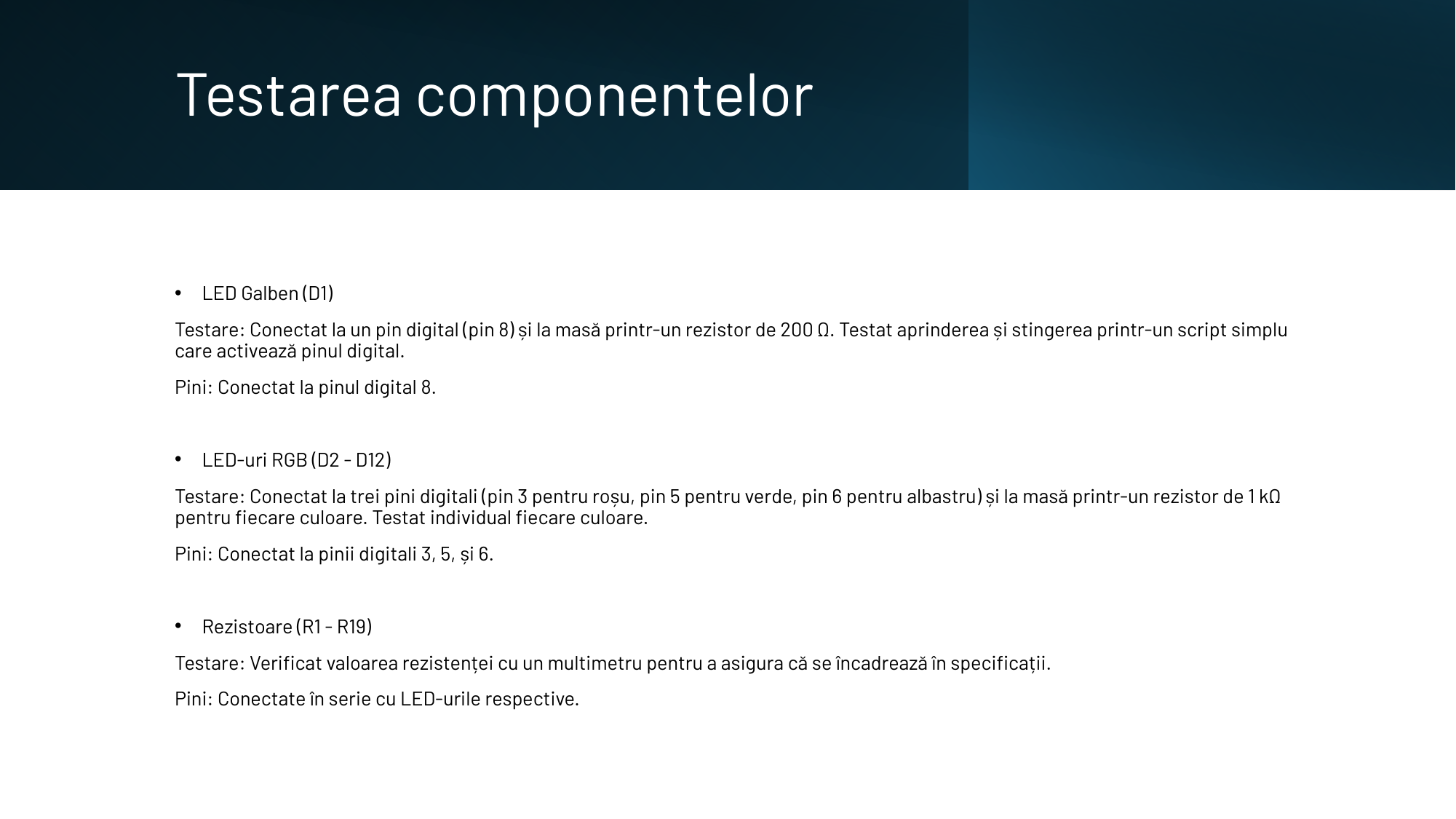

# Testarea componentelor
LED Galben (D1)
Testare: Conectat la un pin digital (pin 8) și la masă printr-un rezistor de 200 Ω. Testat aprinderea și stingerea printr-un script simplu care activează pinul digital.
Pini: Conectat la pinul digital 8.

LED-uri RGB (D2 - D12)
Testare: Conectat la trei pini digitali (pin 3 pentru roșu, pin 5 pentru verde, pin 6 pentru albastru) și la masă printr-un rezistor de 1 kΩ pentru fiecare culoare. Testat individual fiecare culoare.
Pini: Conectat la pinii digitali 3, 5, și 6.

Rezistoare (R1 - R19)
Testare: Verificat valoarea rezistenței cu un multimetru pentru a asigura că se încadrează în specificații.
Pini: Conectate în serie cu LED-urile respective.